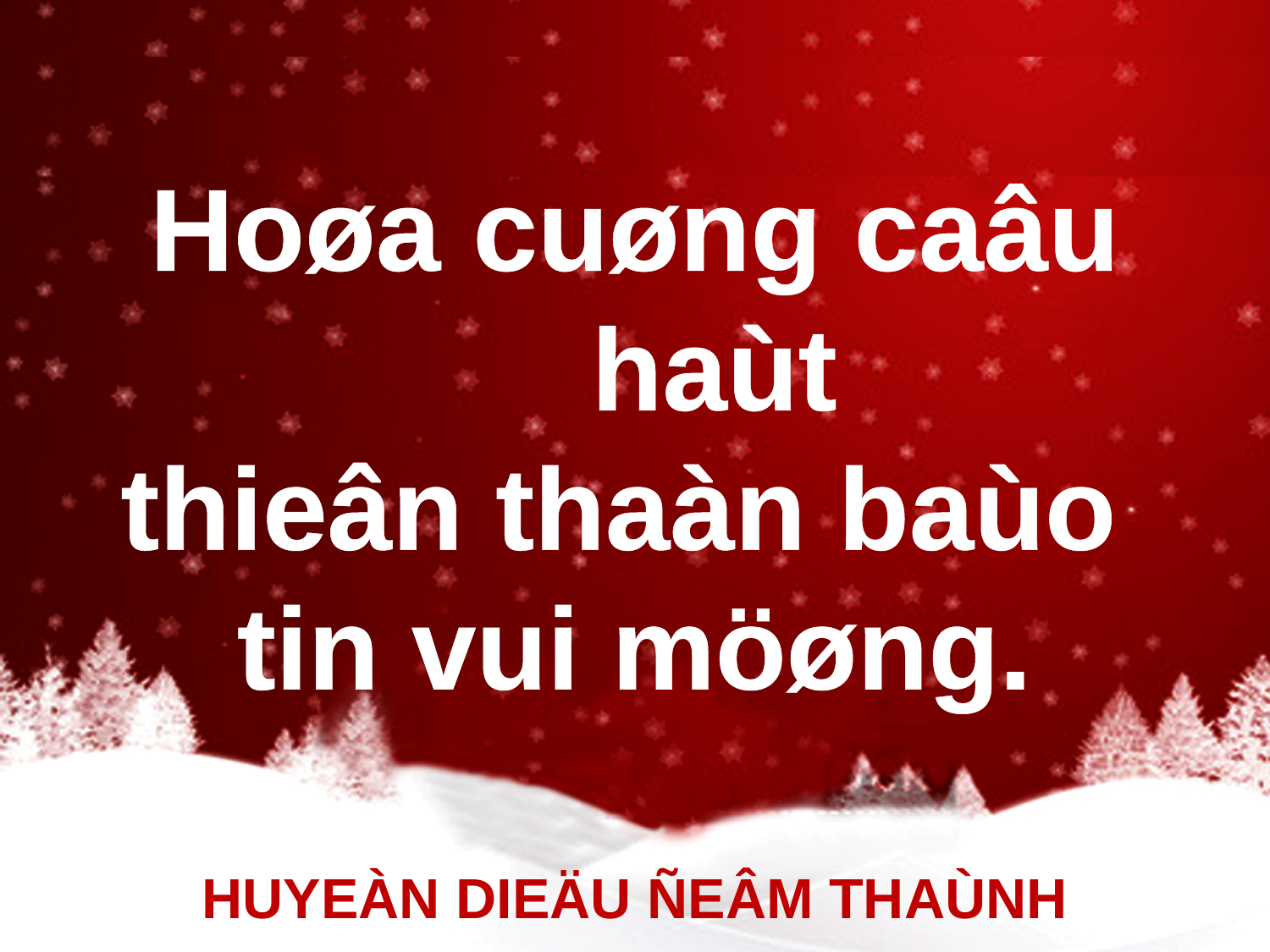

Hoøa cuøng caâu haùt
thieân thaàn baùo
tin vui möøng.
HUYEÀN DIEÄU ÑEÂM THAÙNH